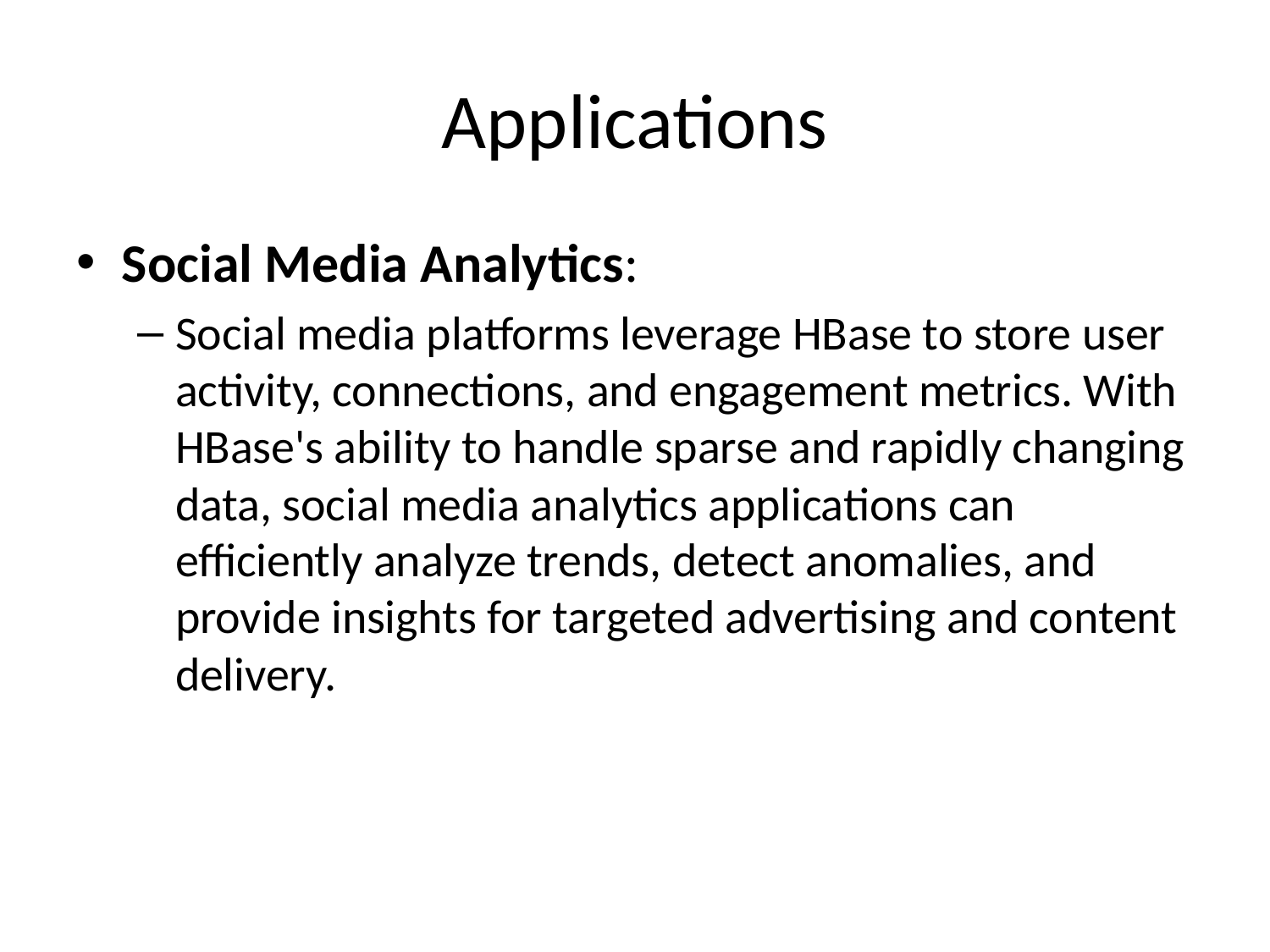

# Applications
Social Media Analytics:
Social media platforms leverage HBase to store user activity, connections, and engagement metrics. With HBase's ability to handle sparse and rapidly changing data, social media analytics applications can efficiently analyze trends, detect anomalies, and provide insights for targeted advertising and content delivery.